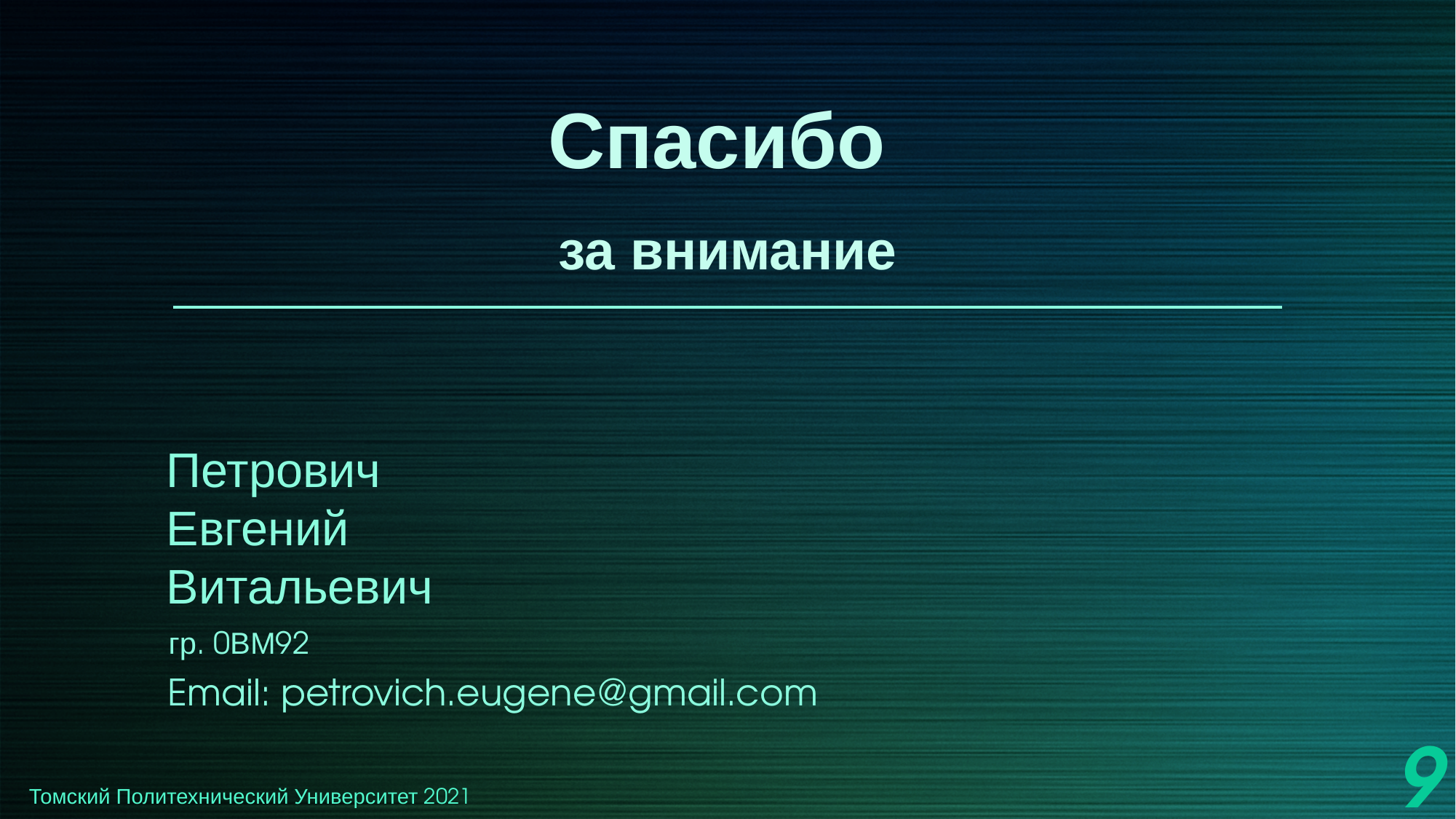

Спасибо
за внимание
Петрович
Евгений
Витальевич
гр. 0ВМ92
Email: petrovich.eugene@gmail.com
9
Томский Политехнический Университет 2021